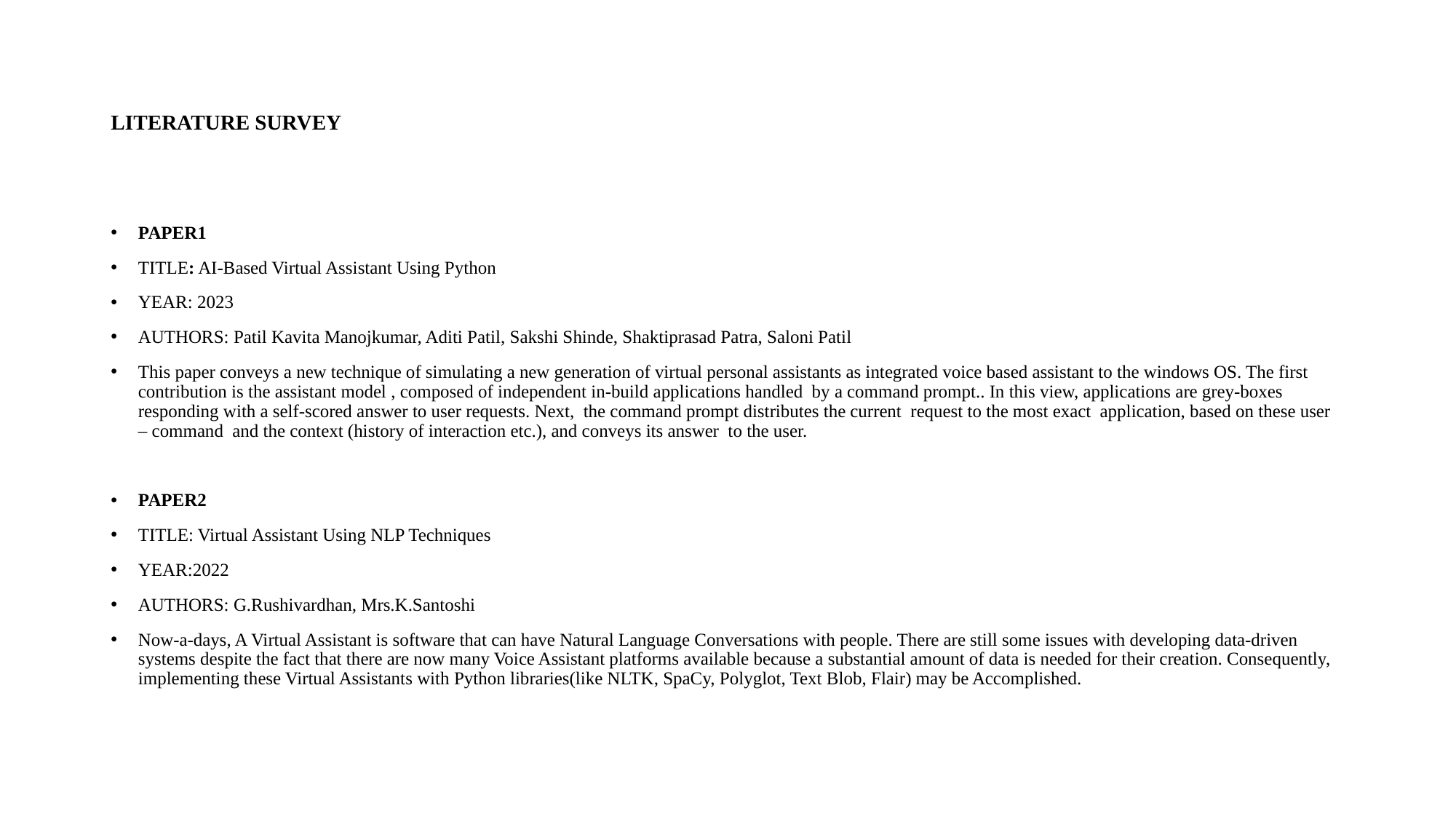

# LITERATURE SURVEY
PAPER1
TITLE: AI-Based Virtual Assistant Using Python
YEAR: 2023
AUTHORS: Patil Kavita Manojkumar, Aditi Patil, Sakshi Shinde, Shaktiprasad Patra, Saloni Patil
This paper conveys a new technique of simulating a new generation of virtual personal assistants as integrated voice based assistant to the windows OS. The first contribution is the assistant model , composed of independent in-build applications handled  by a command prompt.. In this view, applications are grey-boxes  responding with a self-scored answer to user requests. Next,  the command prompt distributes the current  request to the most exact  application, based on these user – command  and the context (history of interaction etc.), and conveys its answer  to the user.

PAPER2
TITLE: Virtual Assistant Using NLP Techniques
YEAR:2022
AUTHORS: G.Rushivardhan, Mrs.K.Santoshi
Now-a-days, A Virtual Assistant is software that can have Natural Language Conversations with people. There are still some issues with developing data-driven systems despite the fact that there are now many Voice Assistant platforms available because a substantial amount of data is needed for their creation. Consequently, implementing these Virtual Assistants with Python libraries(like NLTK, SpaCy, Polyglot, Text Blob, Flair) may be Accomplished.